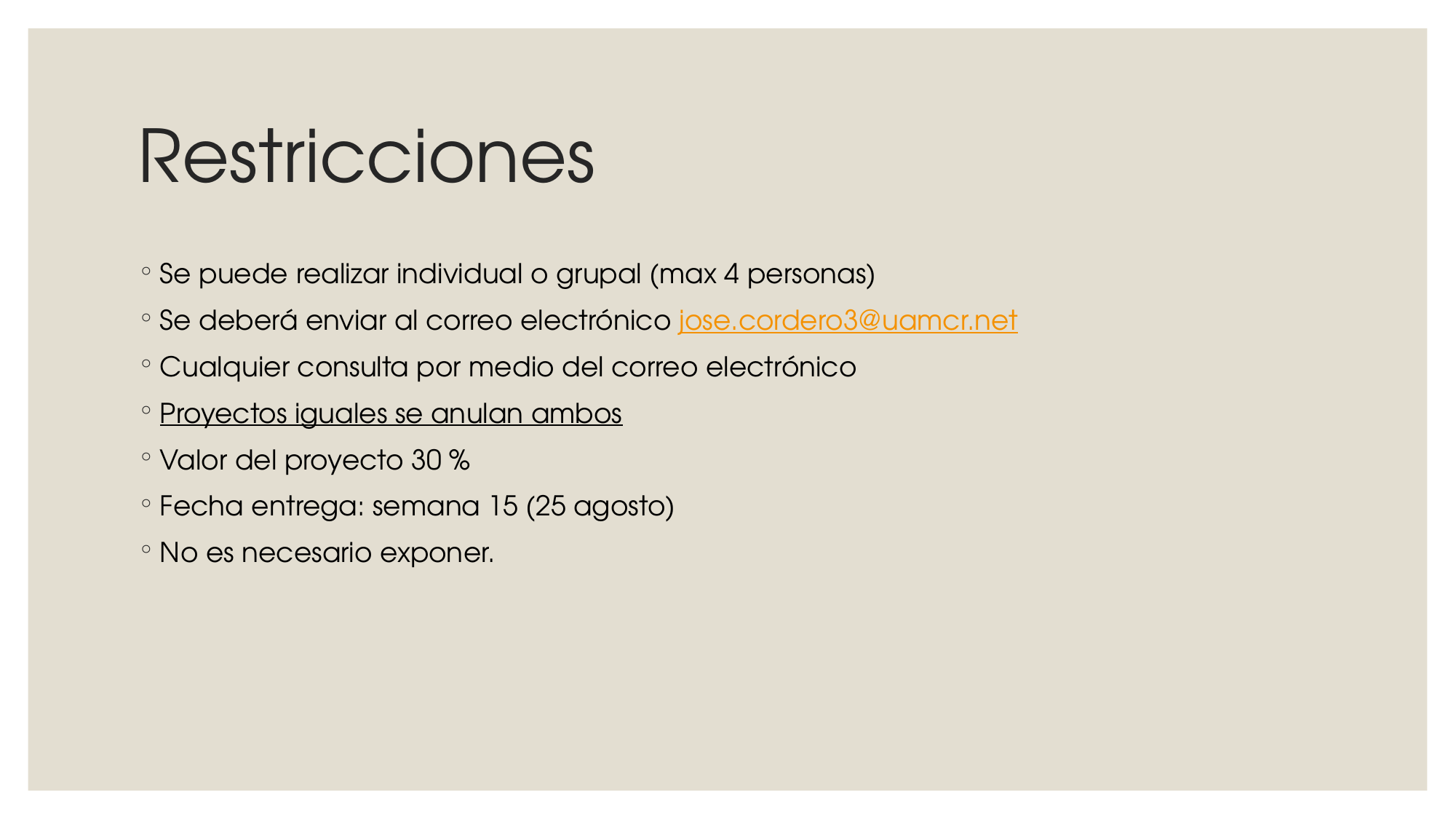

# Restricciones
Se puede realizar individual o grupal (max 4 personas)
Se deberá enviar al correo electrónico jose.cordero3@uamcr.net
Cualquier consulta por medio del correo electrónico
Proyectos iguales se anulan ambos
Valor del proyecto 30 %
Fecha entrega: semana 15 (25 agosto)
No es necesario exponer.